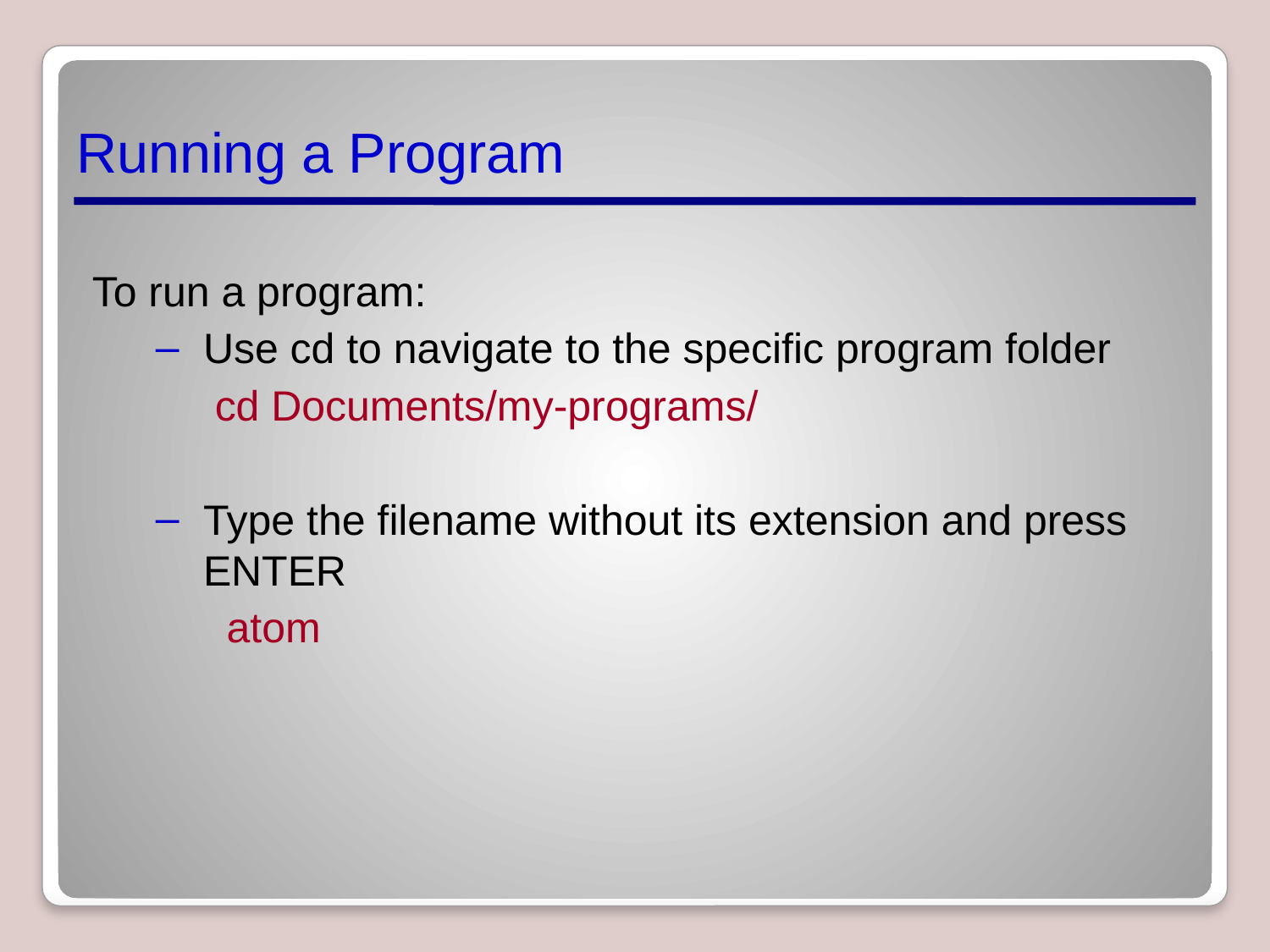

# Running a Program

To run a program:
Use cd to navigate to the specific program folder
     cd Documents/my-programs/

Type the filename without its extension and press ENTER
      atom